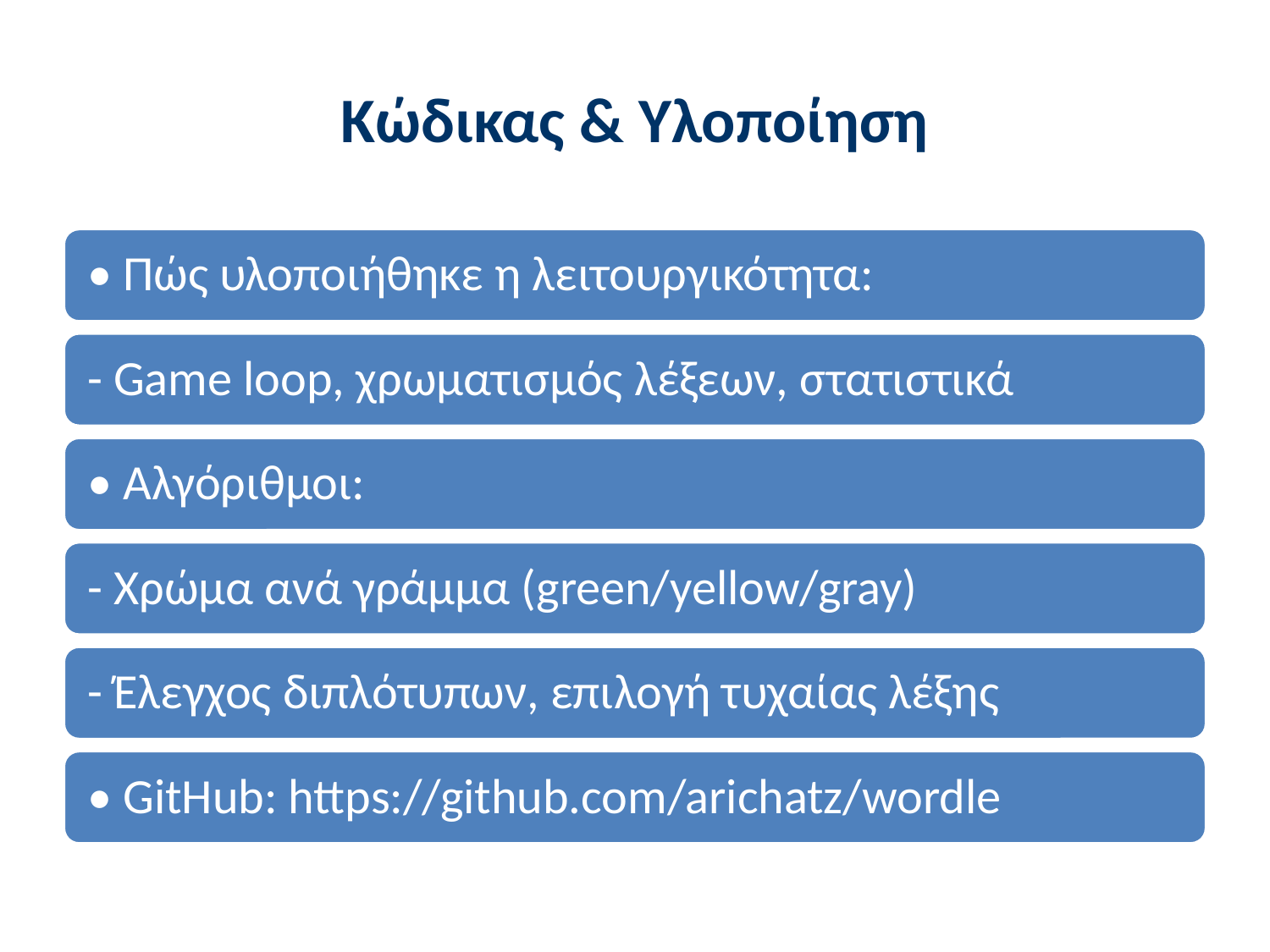

# Κώδικας & Υλοποίηση
• Πώς υλοποιήθηκε η λειτουργικότητα:
- Game loop, χρωματισμός λέξεων, στατιστικά
• Αλγόριθμοι:
- Χρώμα ανά γράμμα (green/yellow/gray)
- Έλεγχος διπλότυπων, επιλογή τυχαίας λέξης
• GitHub: https://github.com/arichatz/wordle